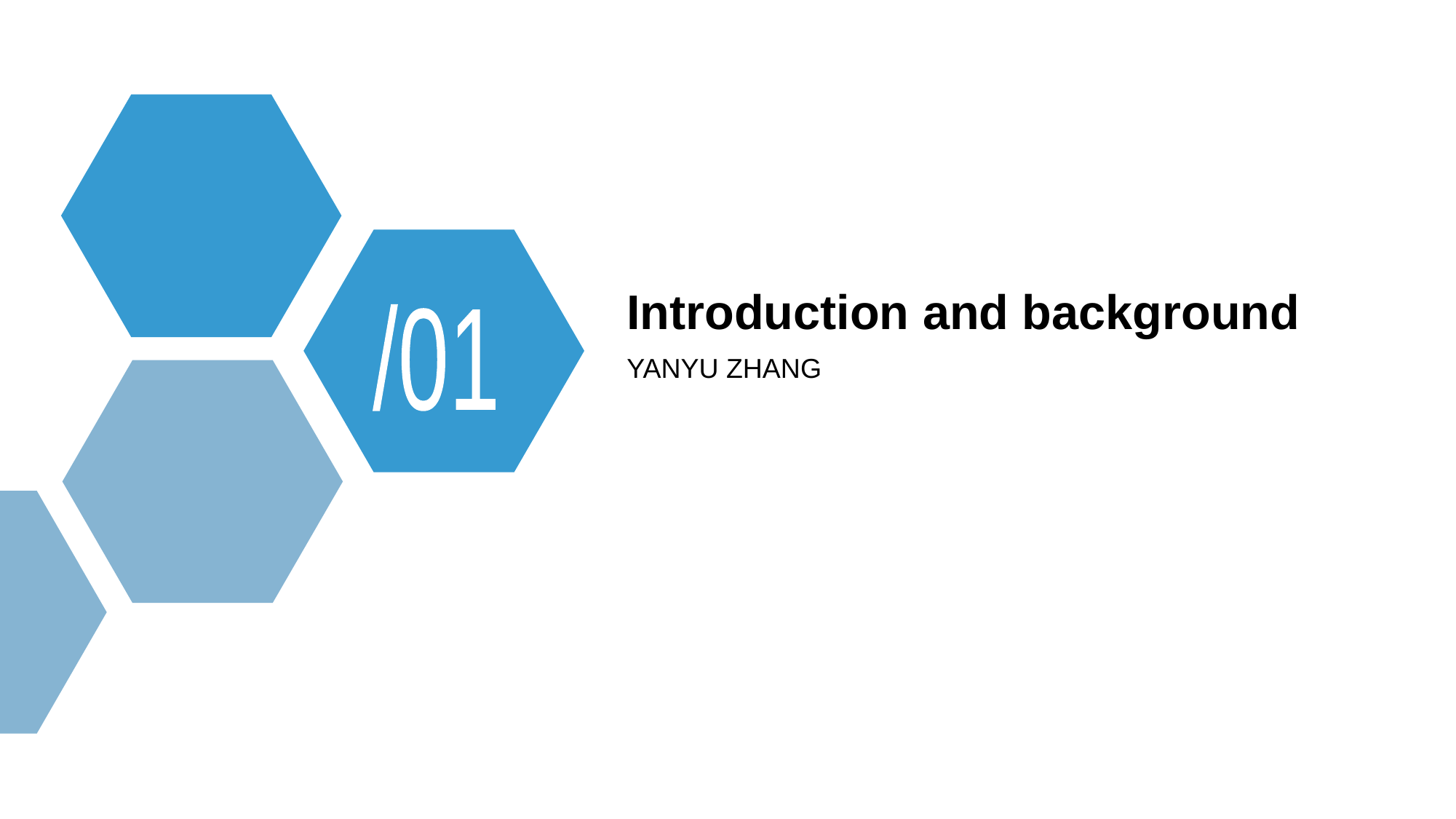

# Introduction and background
/01
YANYU ZHANG